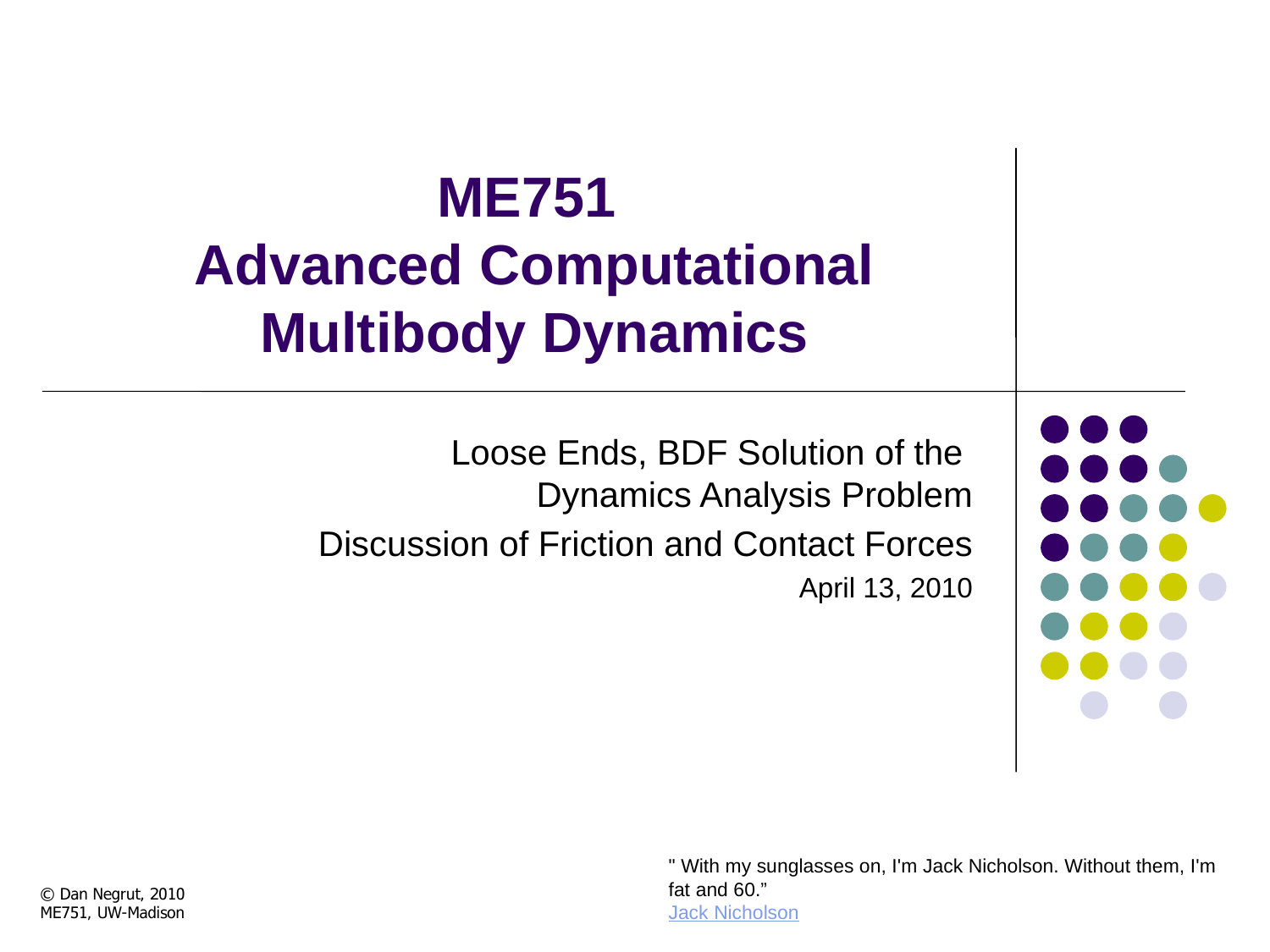

# ME751 Advanced Computational Multibody Dynamics
Loose Ends, BDF Solution of the
Dynamics Analysis Problem
Discussion of Friction and Contact Forces
April 13, 2010
" With my sunglasses on, I'm Jack Nicholson. Without them, I'm fat and 60.”
Jack Nicholson
© Dan Negrut, 2010
ME751, UW-Madison
TexPoint fonts used in EMF.
Read the TexPoint manual before you delete this box.: AAAAA